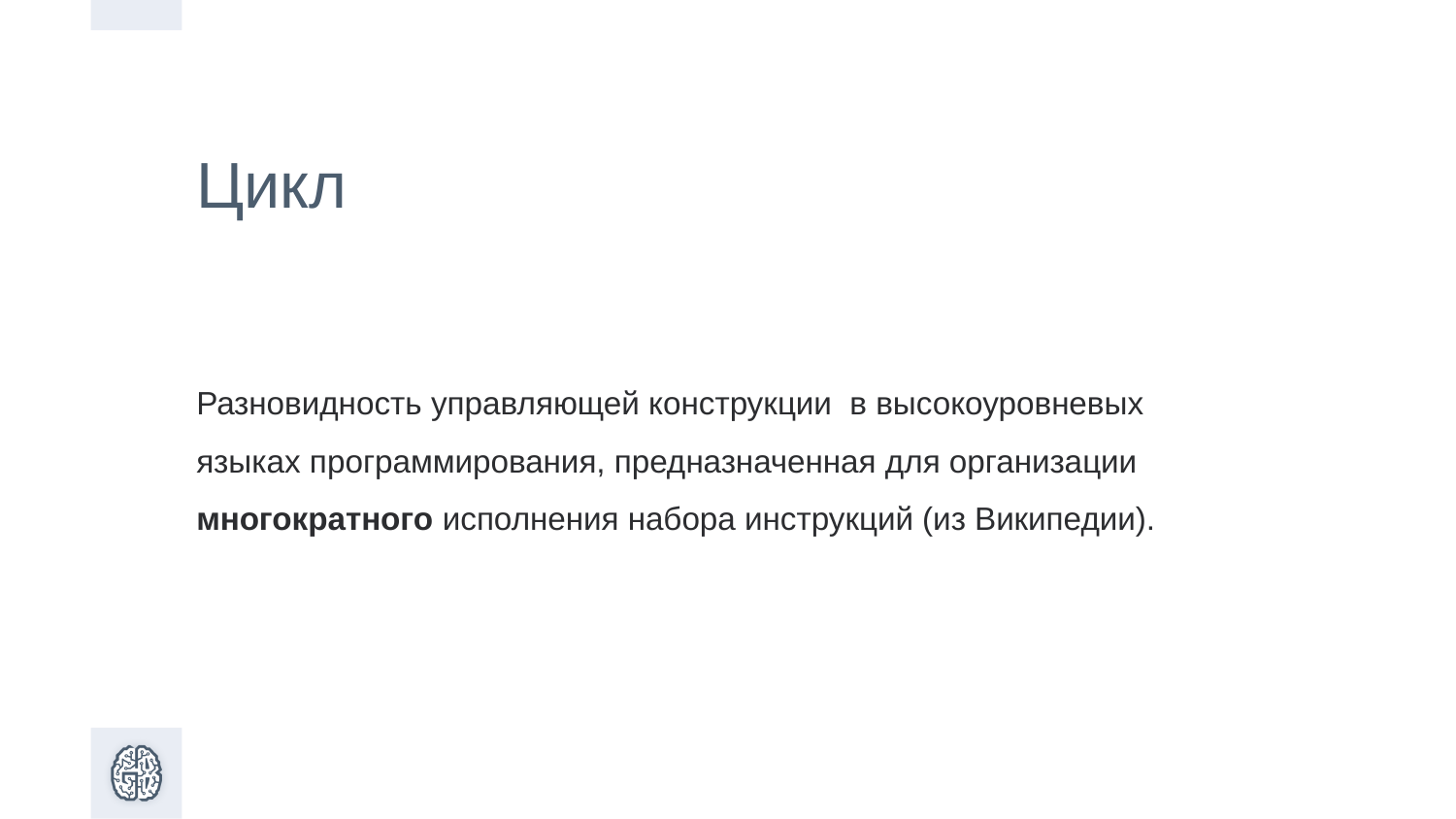

Цикл

Разновидность управляющей конструкции  в высокоуровневых языках программирования, предназначенная для организации многократного исполнения набора инструкций (из Википедии).